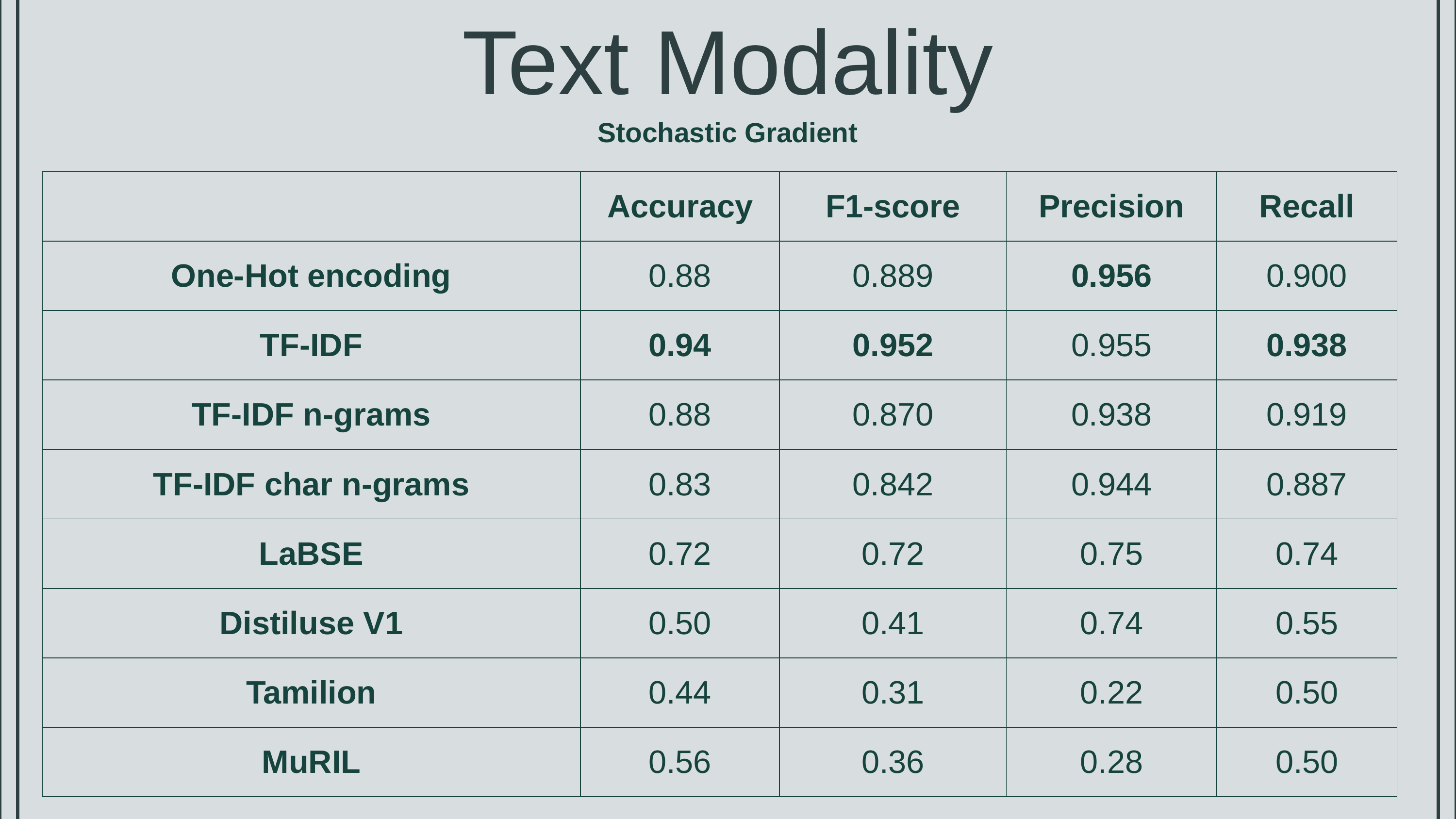

Text Modality
Stochastic Gradient
|  | Accuracy | F1-score | Precision | Recall |
| --- | --- | --- | --- | --- |
| One-Hot encoding | 0.88 | 0.889 | 0.956 | 0.900 |
| TF-IDF | 0.94 | 0.952 | 0.955 | 0.938 |
| TF-IDF n-grams | 0.88 | 0.870 | 0.938 | 0.919 |
| TF-IDF char n-grams | 0.83 | 0.842 | 0.944 | 0.887 |
| LaBSE | 0.72 | 0.72 | 0.75 | 0.74 |
| Distiluse V1 | 0.50 | 0.41 | 0.74 | 0.55 |
| Tamilion | 0.44 | 0.31 | 0.22 | 0.50 |
| MuRIL | 0.56 | 0.36 | 0.28 | 0.50 |